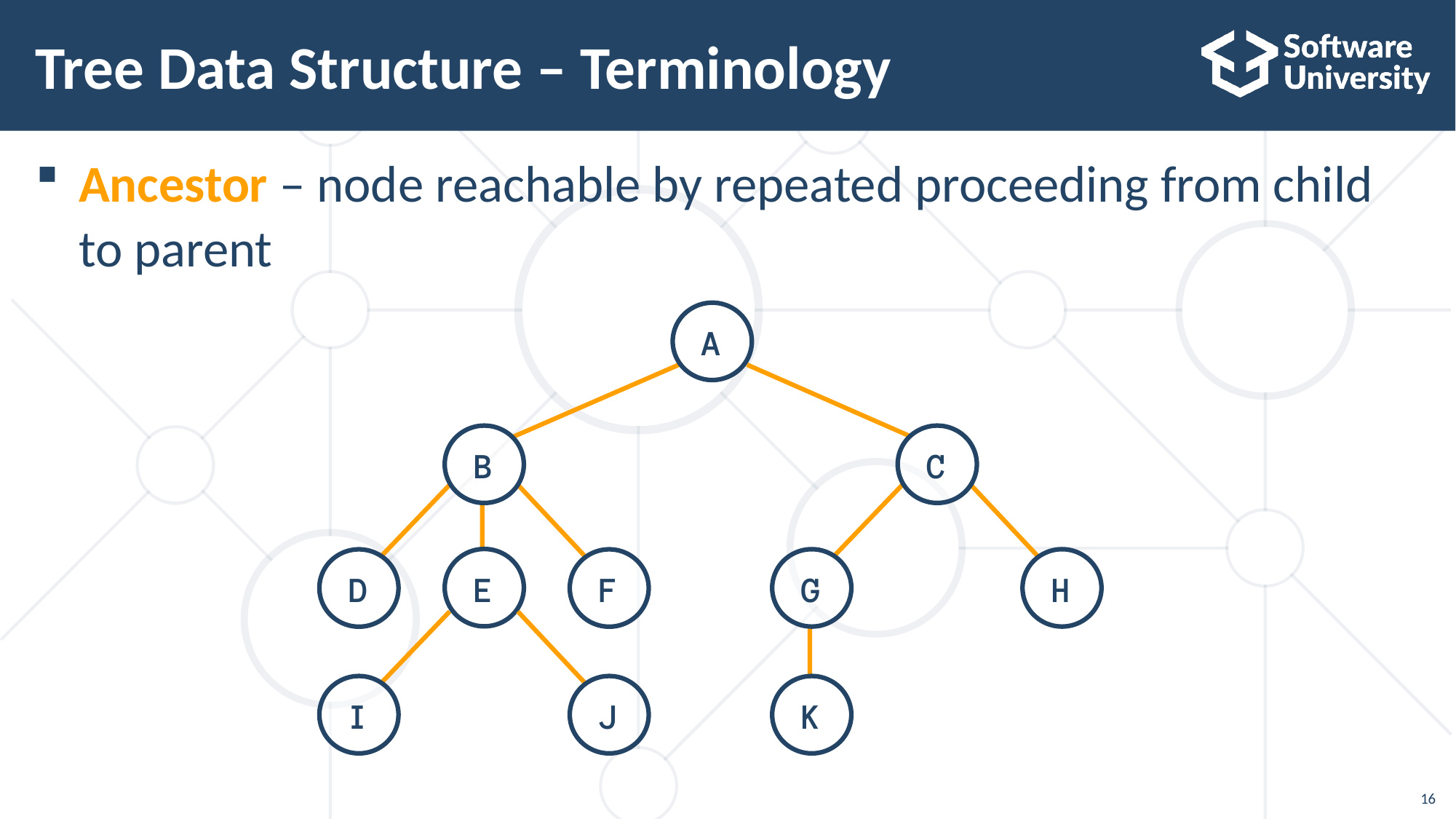

# Tree Data Structure – Terminology
Ancestor – node reachable by repeated proceeding from child to parent
A

B
C

E
G
H
D
F

I
J
K
16